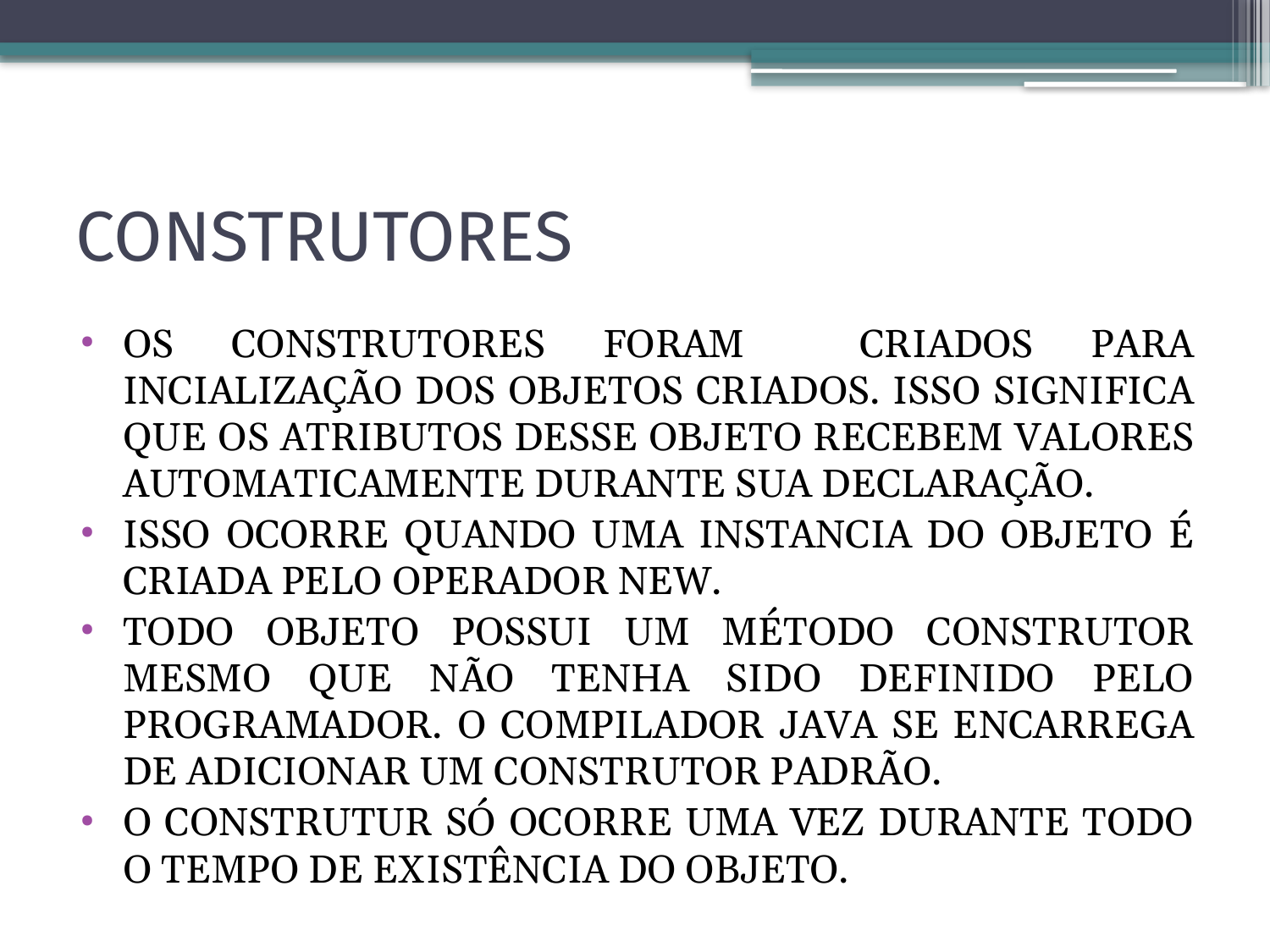

# CONSTRUTORES
OS CONSTRUTORES FORAM  CRIADOS PARA INCIALIZAÇÃO DOS OBJETOS CRIADOS. ISSO SIGNIFICA QUE OS ATRIBUTOS DESSE OBJETO RECEBEM VALORES AUTOMATICAMENTE DURANTE SUA DECLARAÇÃO.
ISSO OCORRE QUANDO UMA INSTANCIA DO OBJETO É CRIADA PELO OPERADOR NEW.
TODO OBJETO POSSUI UM MÉTODO CONSTRUTOR MESMO QUE NÃO TENHA SIDO DEFINIDO PELO PROGRAMADOR. O COMPILADOR JAVA SE ENCARREGA DE ADICIONAR UM CONSTRUTOR PADRÃO.
O CONSTRUTUR SÓ OCORRE UMA VEZ DURANTE TODO O TEMPO DE EXISTÊNCIA DO OBJETO.